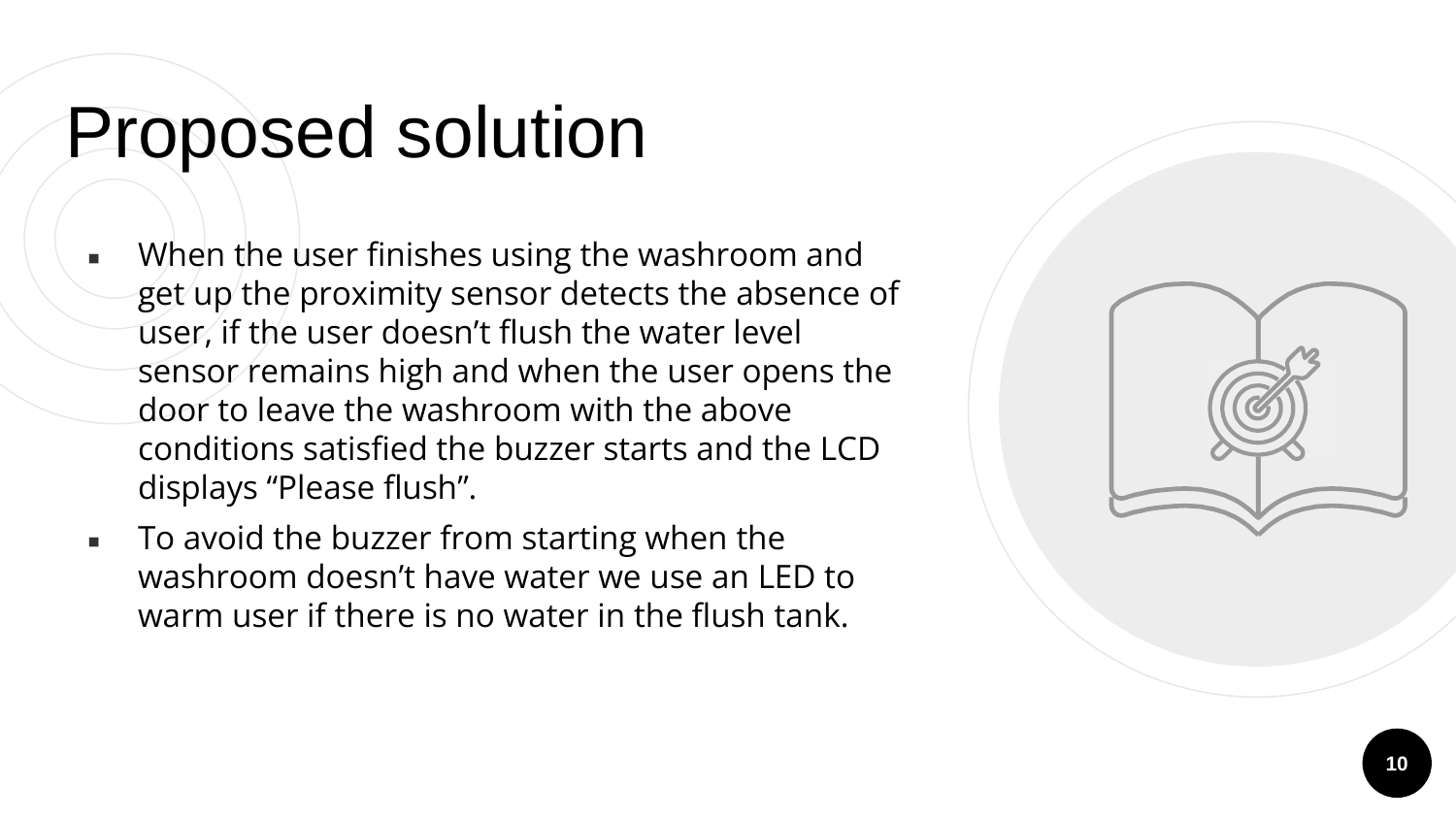

Proposed solution
When the user finishes using the washroom and get up the proximity sensor detects the absence of user, if the user doesn’t flush the water level sensor remains high and when the user opens the door to leave the washroom with the above conditions satisfied the buzzer starts and the LCD displays “Please flush”.
To avoid the buzzer from starting when the washroom doesn’t have water we use an LED to warm user if there is no water in the flush tank.

10